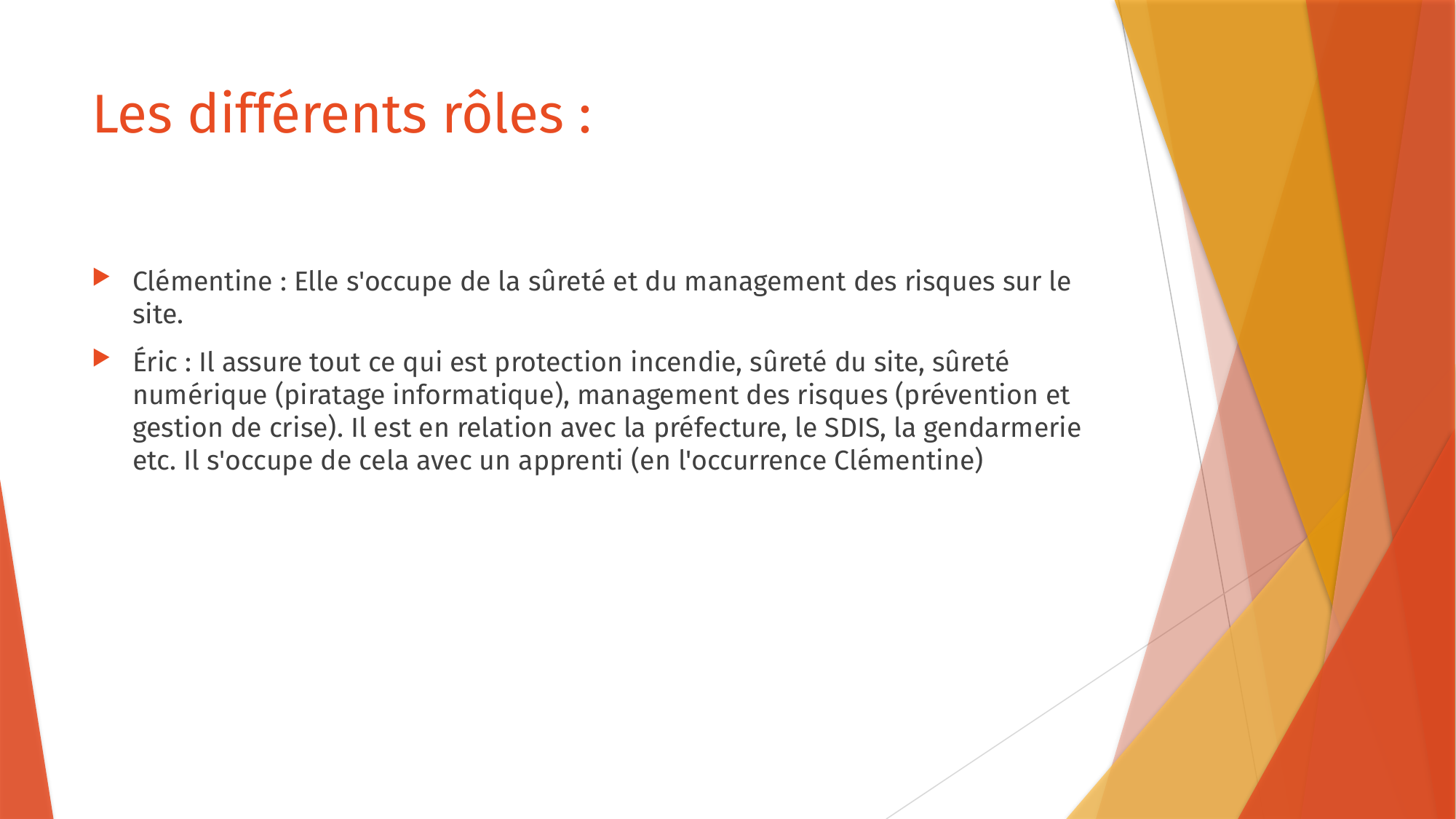

# Les différents rôles :
Clémentine : Elle s'occupe de la sûreté et du management des risques sur le site.
Éric : Il assure tout ce qui est protection incendie, sûreté du site, sûreté numérique (piratage informatique), management des risques (prévention et gestion de crise). Il est en relation avec la préfecture, le SDIS, la gendarmerie etc. Il s'occupe de cela avec un apprenti (en l'occurrence Clémentine)